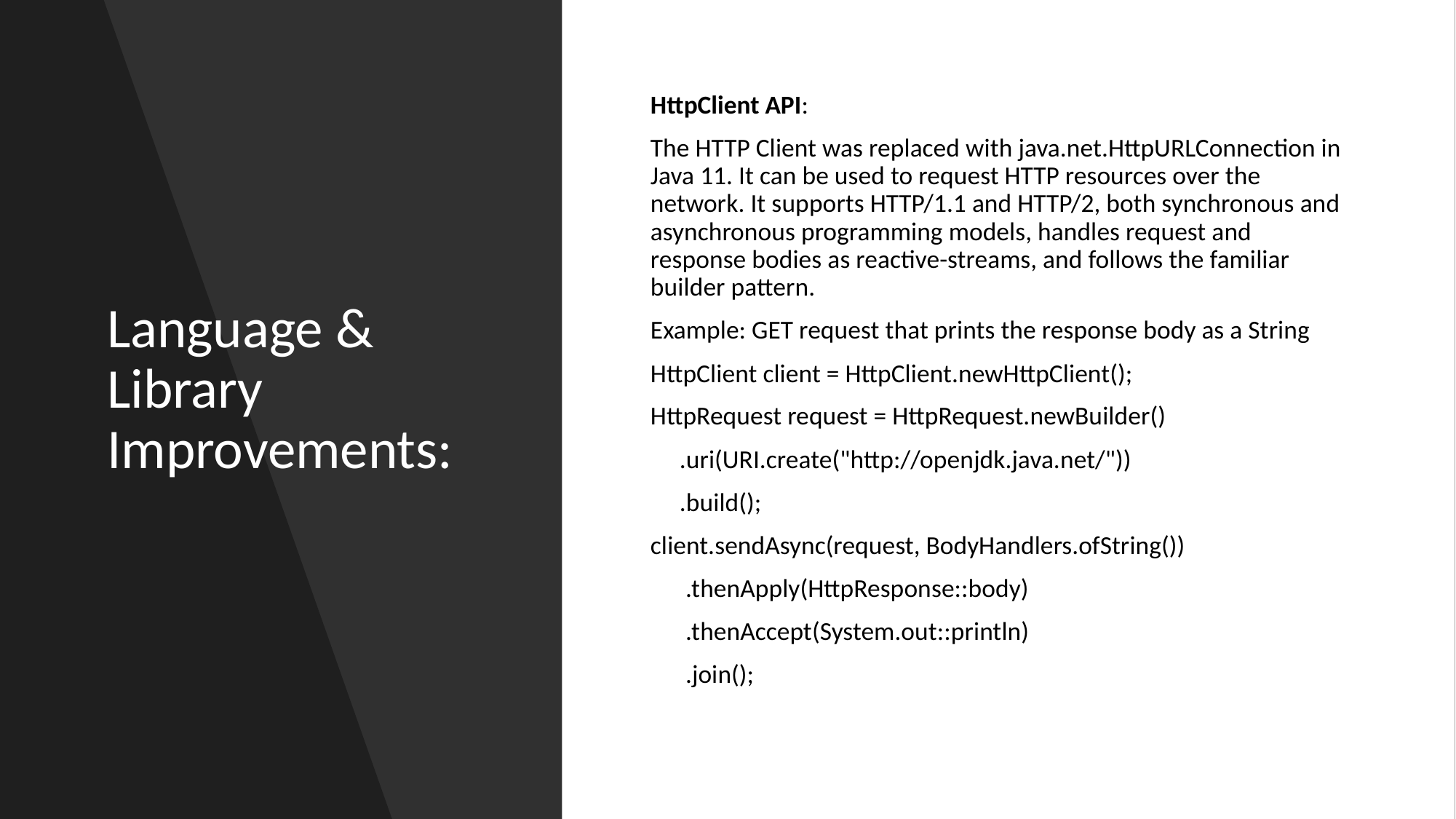

# Language & Library Improvements:
HttpClient API:
The HTTP Client was replaced with java.net.HttpURLConnection in Java 11. It can be used to request HTTP resources over the network. It supports HTTP/1.1 and HTTP/2, both synchronous and asynchronous programming models, handles request and response bodies as reactive-streams, and follows the familiar builder pattern.
Example: GET request that prints the response body as a String
HttpClient client = HttpClient.newHttpClient();
HttpRequest request = HttpRequest.newBuilder()
     .uri(URI.create("http://openjdk.java.net/"))
     .build();
client.sendAsync(request, BodyHandlers.ofString())
      .thenApply(HttpResponse::body)
      .thenAccept(System.out::println)
      .join();